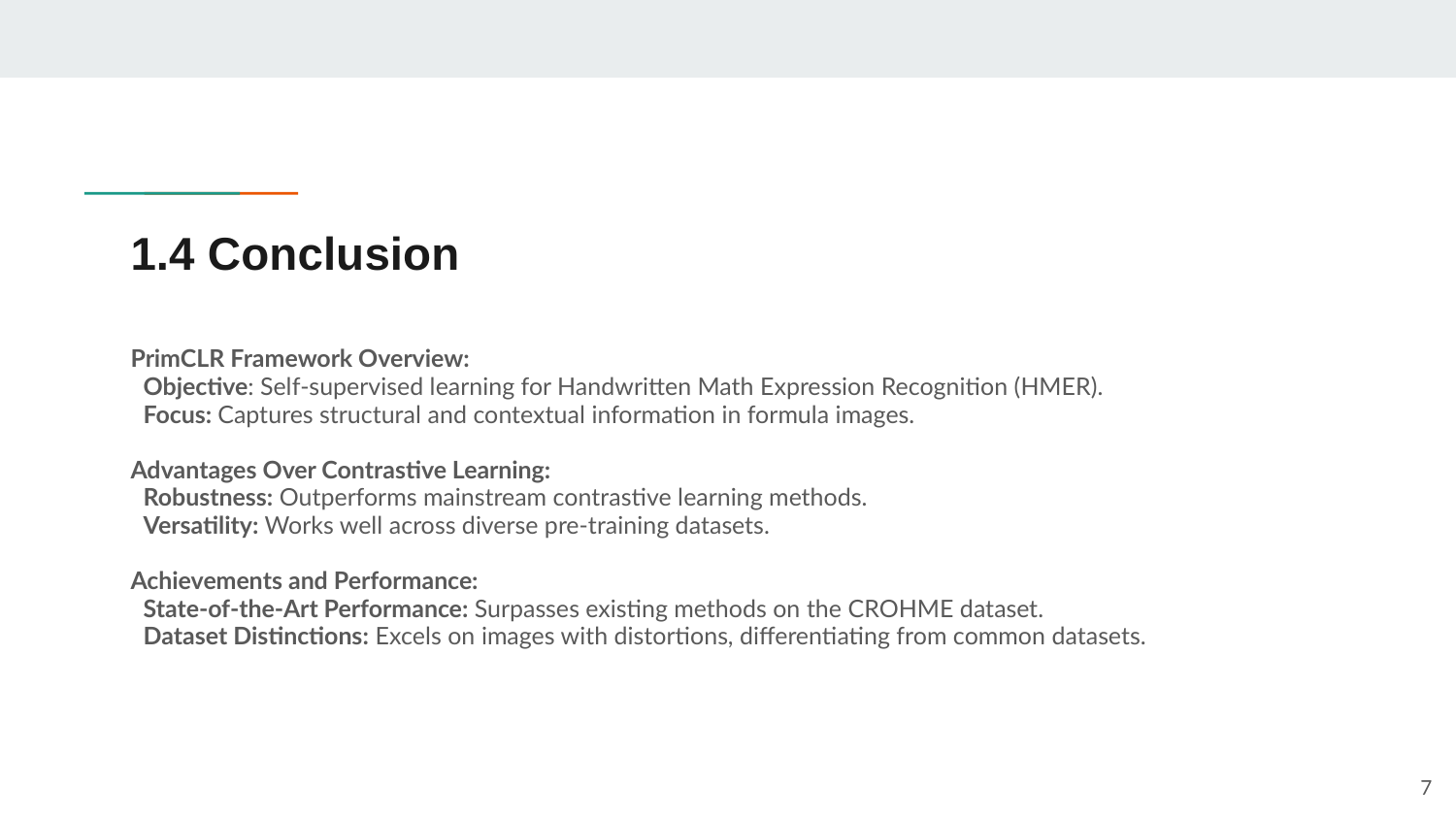

# 1.4 Conclusion
PrimCLR Framework Overview:
  Objective: Self-supervised learning for Handwritten Math Expression Recognition (HMER).
  Focus: Captures structural and contextual information in formula images.

Advantages Over Contrastive Learning:
  Robustness: Outperforms mainstream contrastive learning methods.
  Versatility: Works well across diverse pre-training datasets.

Achievements and Performance:
  State-of-the-Art Performance: Surpasses existing methods on the CROHME dataset.
  Dataset Distinctions: Excels on images with distortions, differentiating from common datasets.

7